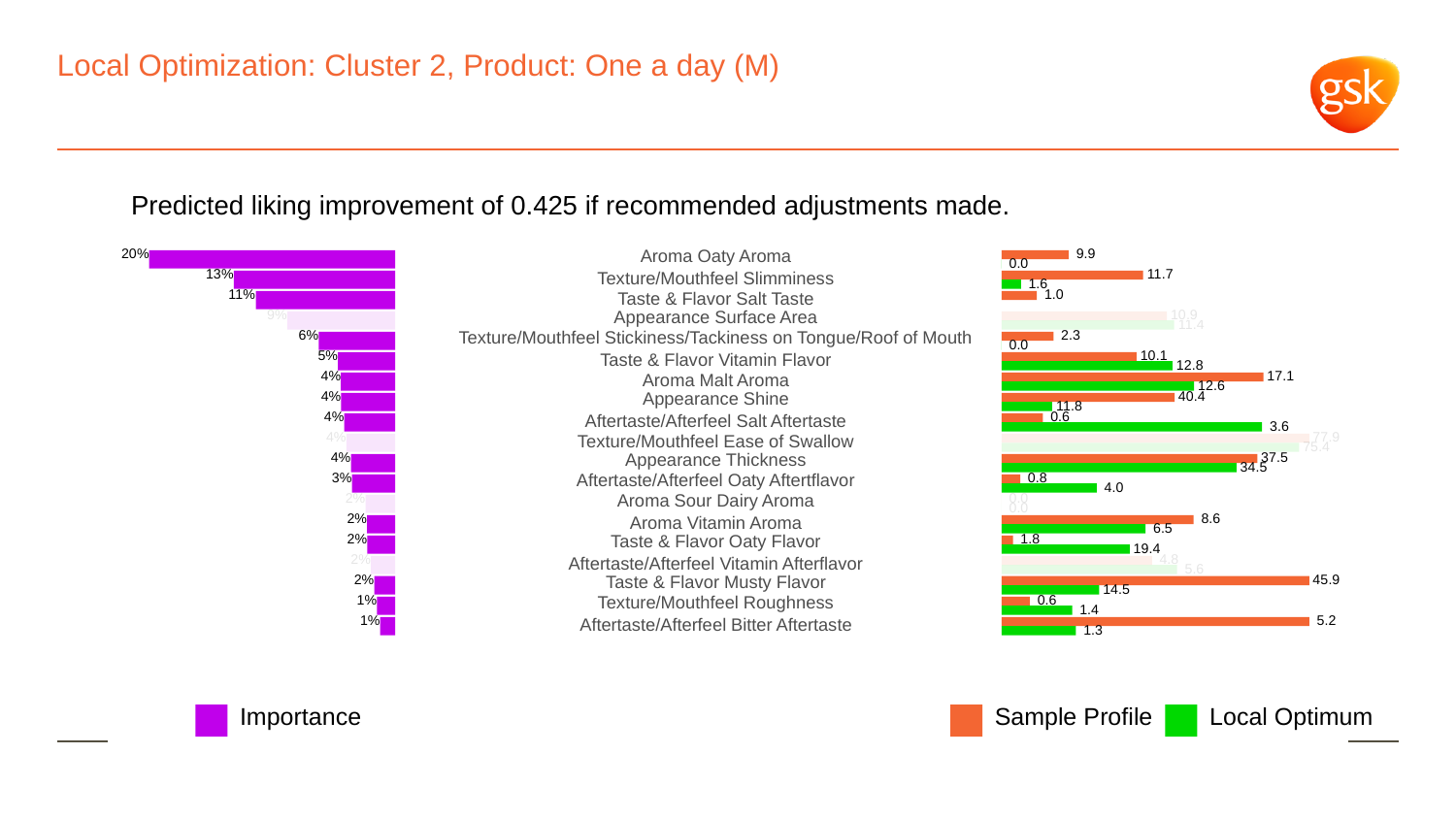

# Local Optimization: Cluster 2, Product: One a day (M)

Predicted liking improvement of 0.425 if recommended adjustments made.

20%
Aroma Oaty Aroma
  9.9

  0.0

13%
 11.7

Texture/Mouthfeel Slimminess
  1.6

11%
  1.0

Taste & Flavor Salt Taste
9%
 10.9
Appearance Surface Area

 11.4
6%
Texture/Mouthfeel Stickiness/Tackiness on Tongue/Roof of Mouth
  2.3

  0.0

5%
 10.1

Taste & Flavor Vitamin Flavor
 12.8

4%
 17.1

Aroma Malt Aroma
 12.6

4%
 40.4
Appearance Shine

 11.8

4%
  0.6

Aftertaste/Afterfeel Salt Aftertaste
  3.6

4%
 77.9

Texture/Mouthfeel Ease of Swallow
 75.4

4%
 37.5
Appearance Thickness

 34.5

3%
Aftertaste/Afterfeel Oaty Aftertflavor
  0.8

  4.0

2%
Aroma Sour Dairy Aroma
  0.0

  0.0

2%
  8.6

Aroma Vitamin Aroma
  6.5

2%
Taste & Flavor Oaty Flavor
  1.8

 19.4

2%
  4.8

Aftertaste/Afterfeel Vitamin Afterflavor
  5.6

2%
Taste & Flavor Musty Flavor
 45.9

 14.5

1%
Texture/Mouthfeel Roughness
  0.6

  1.4
1%
  5.2

Aftertaste/Afterfeel Bitter Aftertaste
  1.3

Local Optimum
Sample Profile
Importance